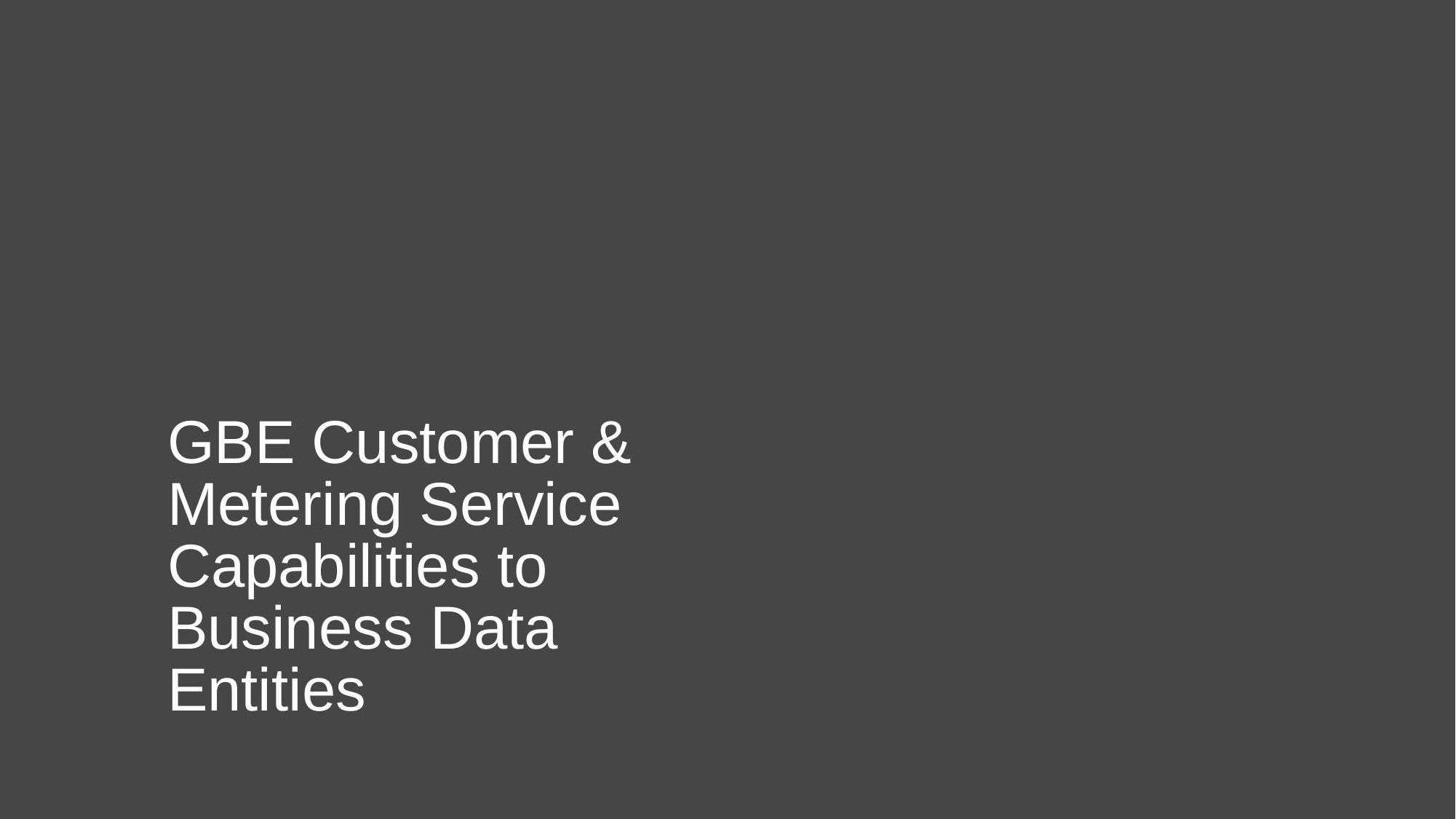

# GBE Customer & Metering Service Capabilities to Business Data Entities